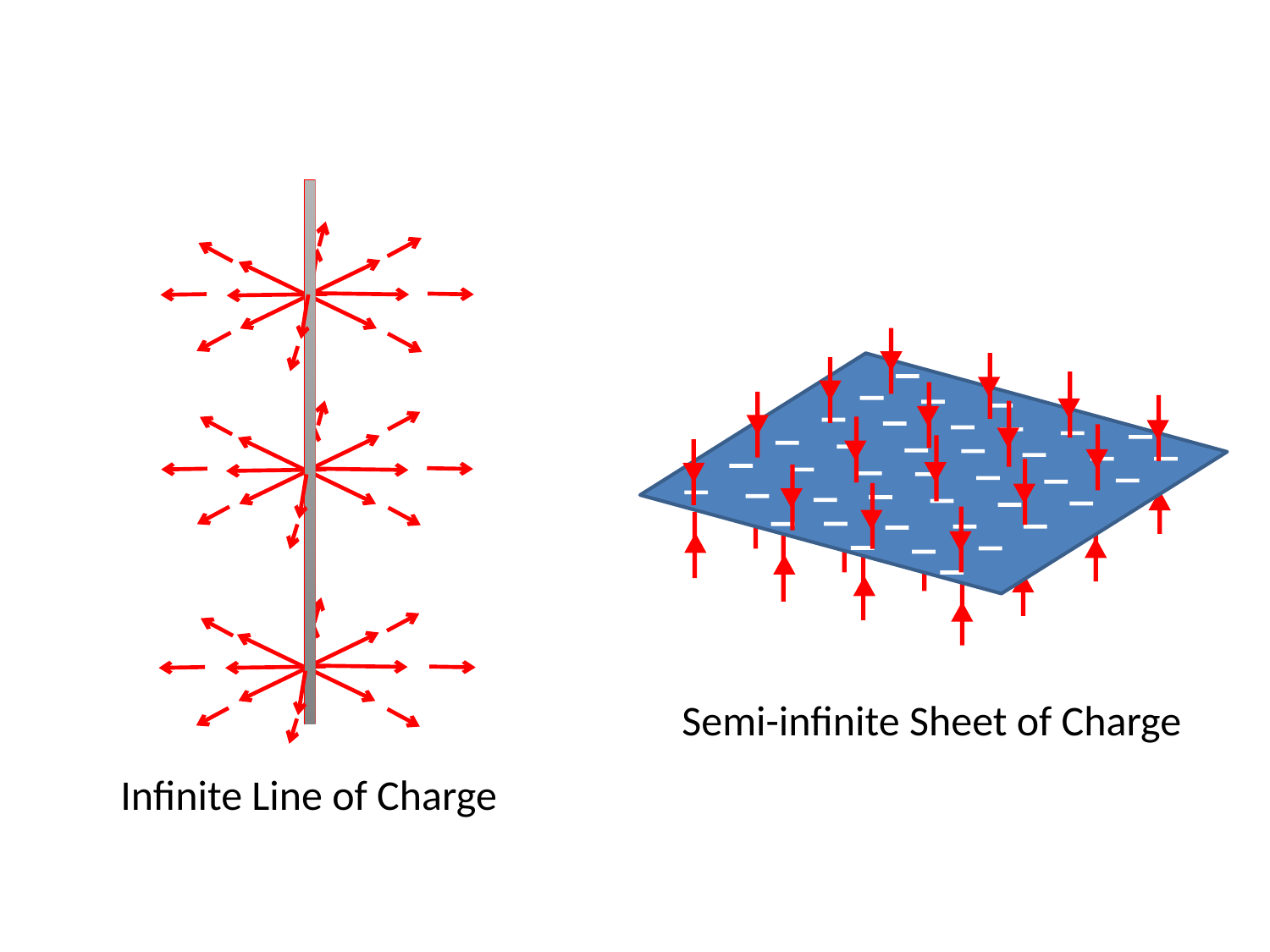

Semi-infinite Sheet of Charge
Infinite Line of Charge